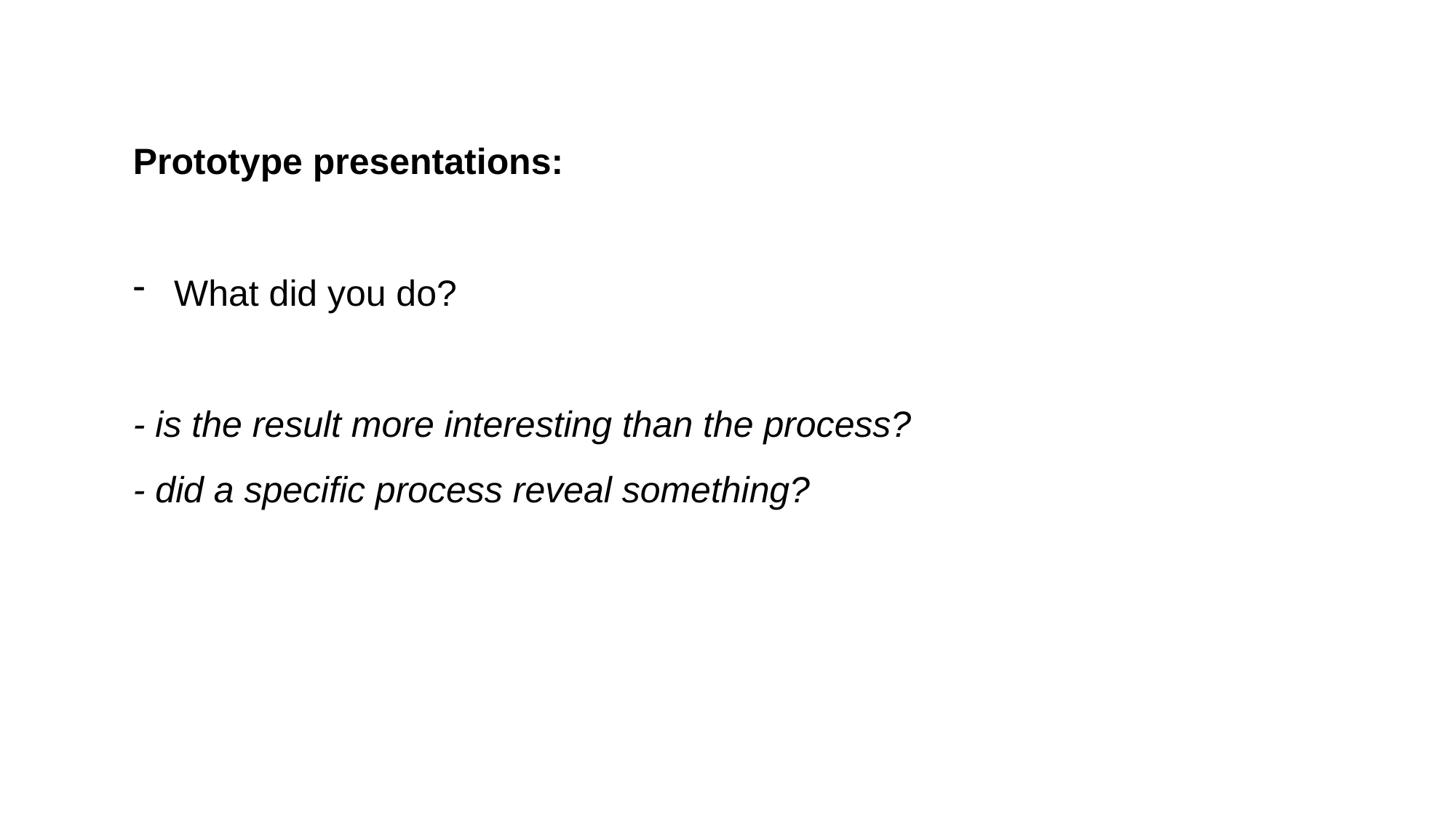

Prototype presentations:

What did you do?

- is the result more interesting than the process?
- did a specific process reveal something?